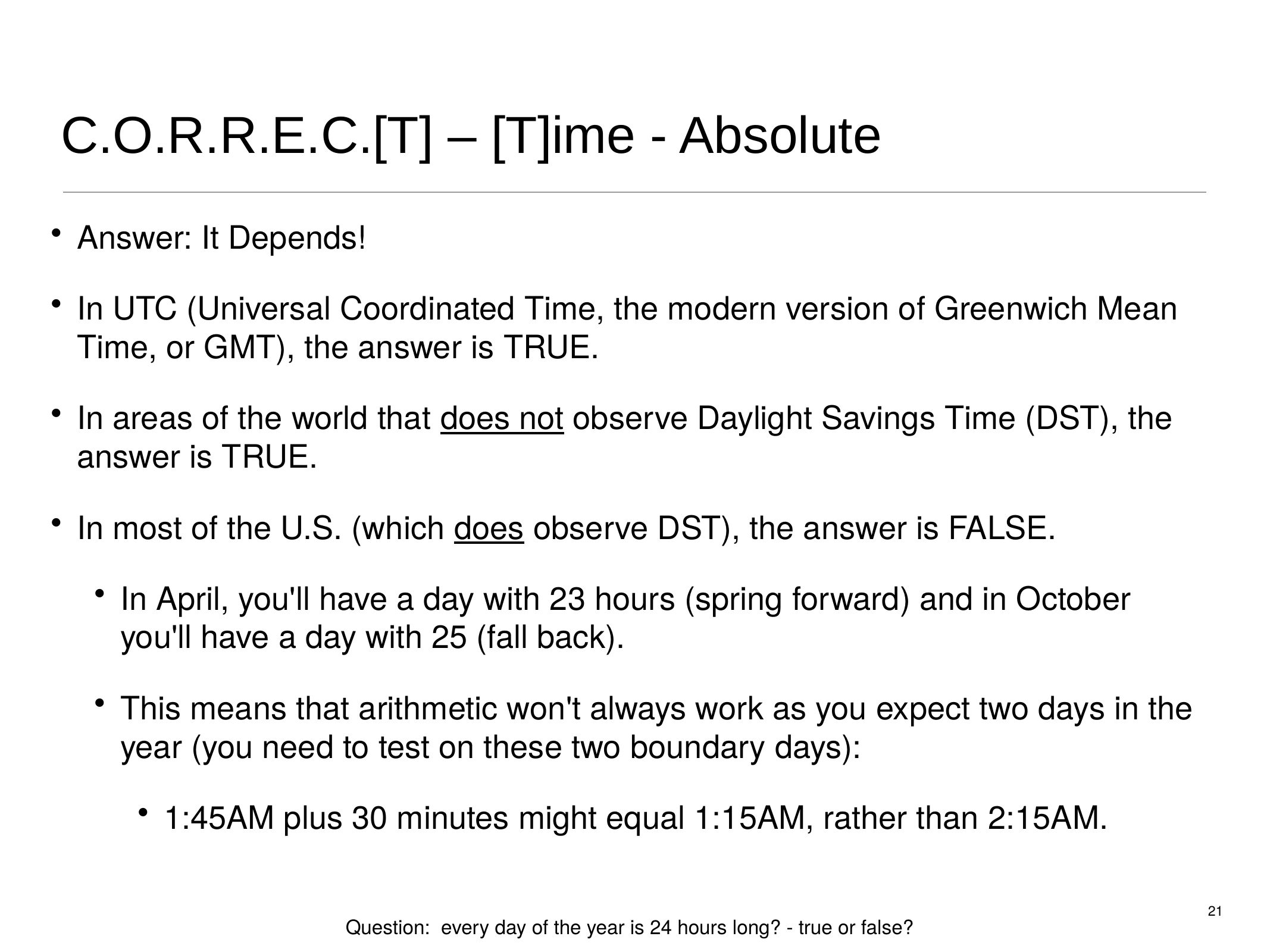

# C.O.R.R.E.C.[T] – [T]ime - Absolute
Answer: It Depends!
In UTC (Universal Coordinated Time, the modern version of Greenwich Mean Time, or GMT), the answer is TRUE.
In areas of the world that does not observe Daylight Savings Time (DST), the answer is TRUE.
In most of the U.S. (which does observe DST), the answer is FALSE.
In April, you'll have a day with 23 hours (spring forward) and in October you'll have a day with 25 (fall back).
This means that arithmetic won't always work as you expect two days in the year (you need to test on these two boundary days):
1:45AM plus 30 minutes might equal 1:15AM, rather than 2:15AM.
21
Question:  every day of the year is 24 hours long? - true or false?